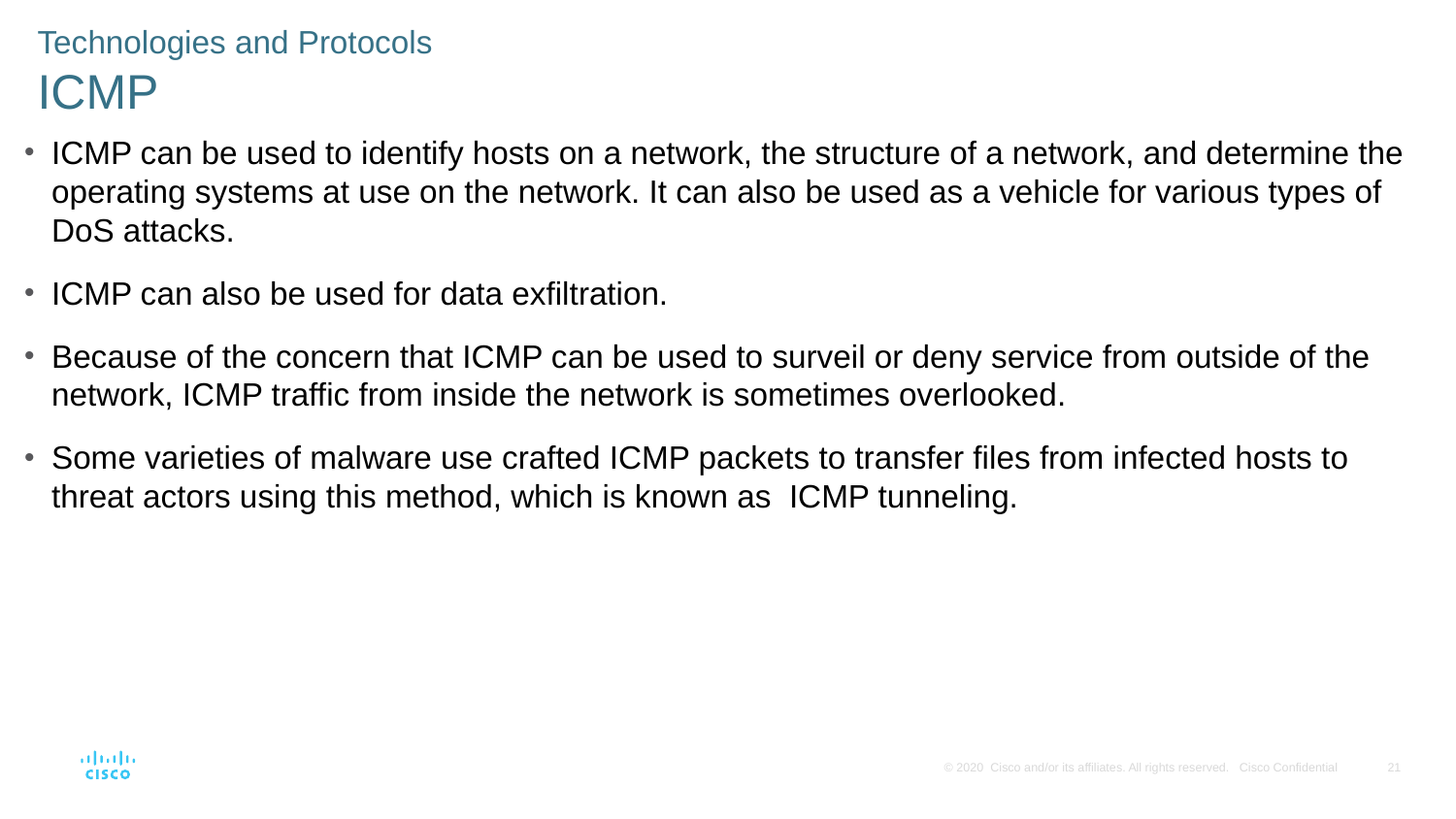

Technologies and Protocols
ICMP
ICMP can be used to identify hosts on a network, the structure of a network, and determine the operating systems at use on the network. It can also be used as a vehicle for various types of DoS attacks.
ICMP can also be used for data exfiltration.
Because of the concern that ICMP can be used to surveil or deny service from outside of the network, ICMP traffic from inside the network is sometimes overlooked.
Some varieties of malware use crafted ICMP packets to transfer files from infected hosts to threat actors using this method, which is known as  ICMP tunneling.